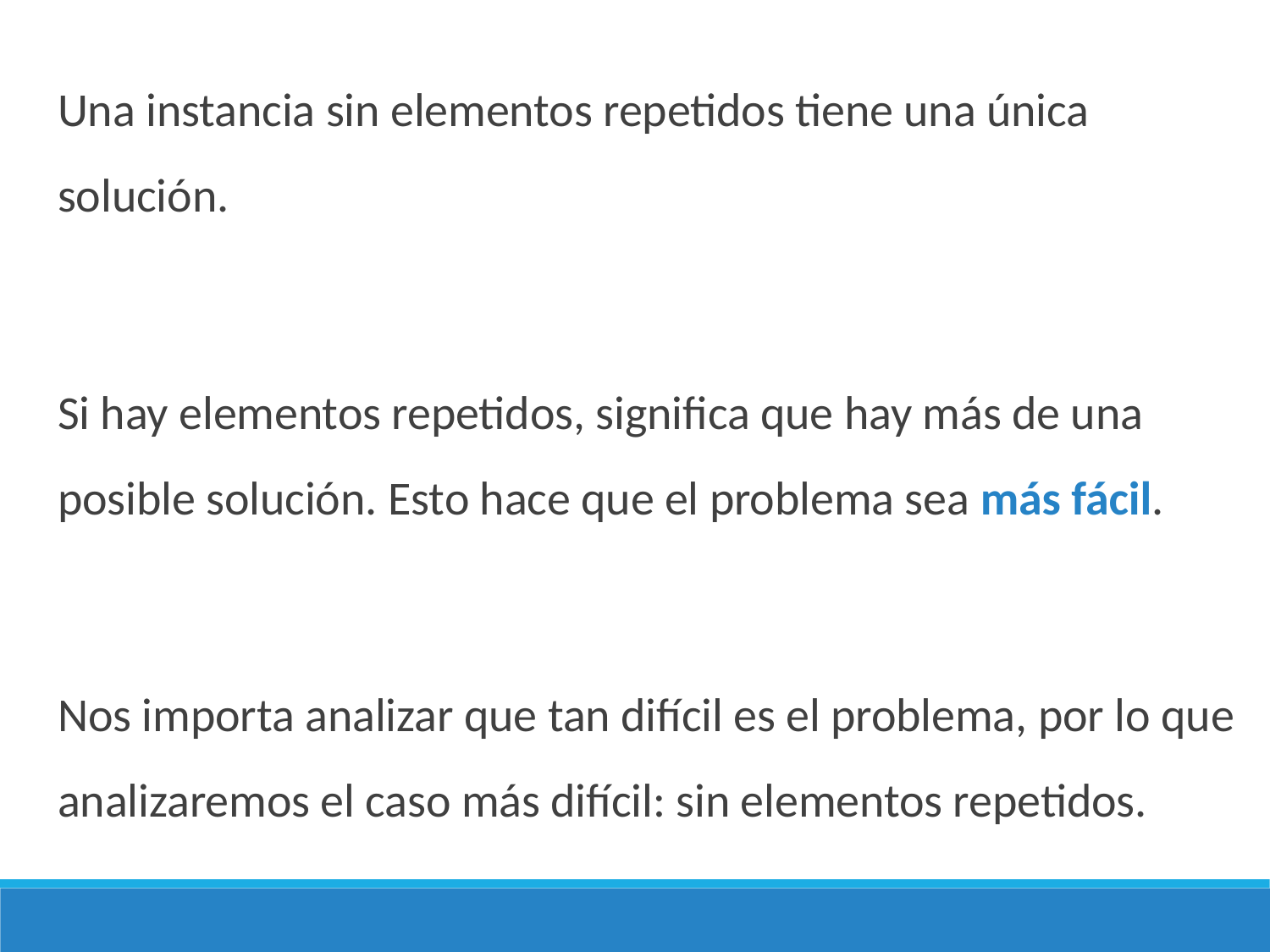

Una instancia sin elementos repetidos tiene una única solución.

Si hay elementos repetidos, significa que hay más de una posible solución. Esto hace que el problema sea más fácil.

Nos importa analizar que tan difícil es el problema, por lo que analizaremos el caso más difícil: sin elementos repetidos.